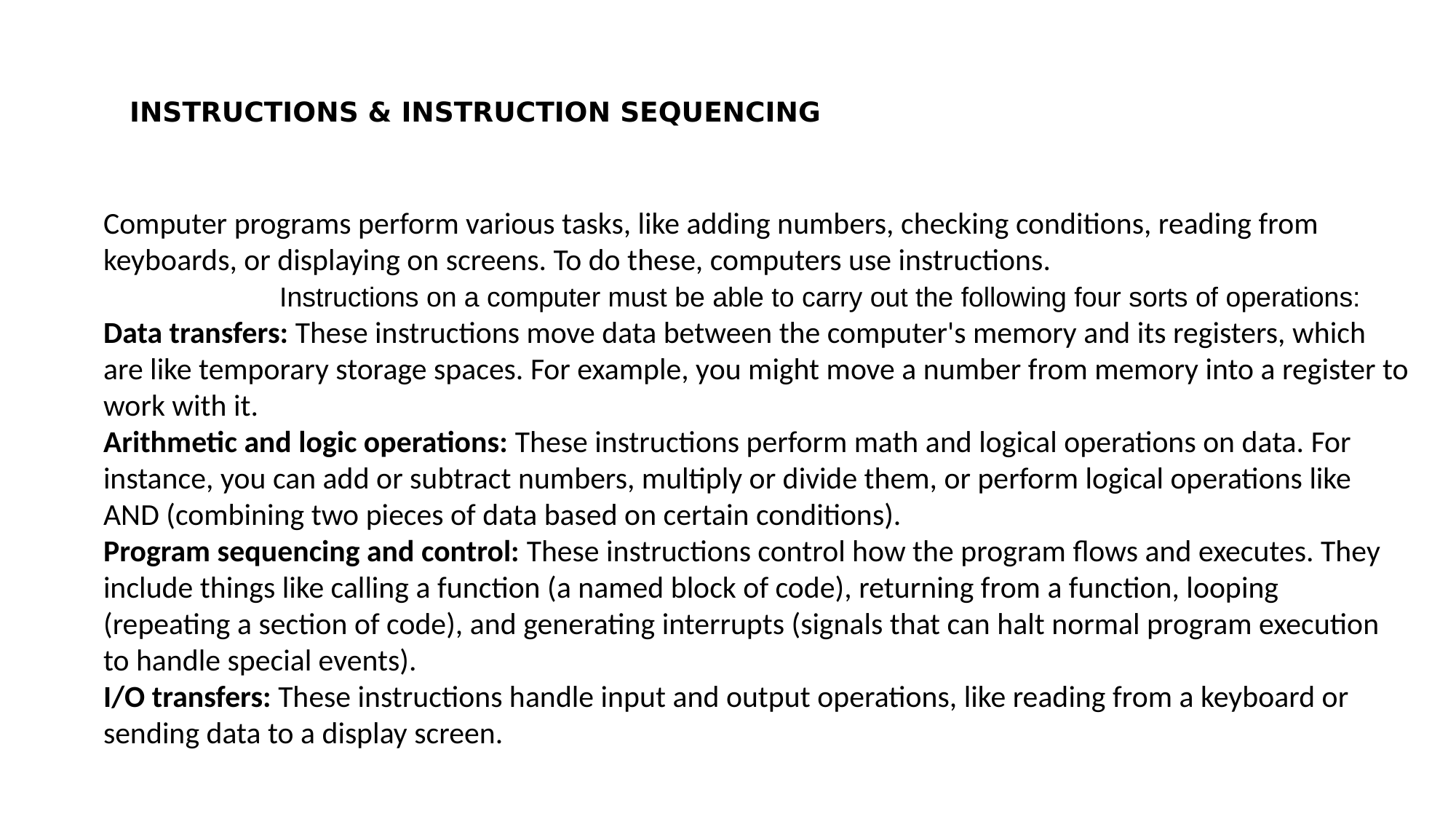

INSTRUCTIONS & INSTRUCTION SEQUENCING
Computer programs perform various tasks, like adding numbers, checking conditions, reading from keyboards, or displaying on screens. To do these, computers use instructions.

Data transfers: These instructions move data between the computer's memory and its registers, which are like temporary storage spaces. For example, you might move a number from memory into a register to work with it.
Arithmetic and logic operations: These instructions perform math and logical operations on data. For instance, you can add or subtract numbers, multiply or divide them, or perform logical operations like AND (combining two pieces of data based on certain conditions).
Program sequencing and control: These instructions control how the program flows and executes. They include things like calling a function (a named block of code), returning from a function, looping (repeating a section of code), and generating interrupts (signals that can halt normal program execution to handle special events).
I/O transfers: These instructions handle input and output operations, like reading from a keyboard or sending data to a display screen.
Instructions on a computer must be able to carry out the following four sorts of operations: